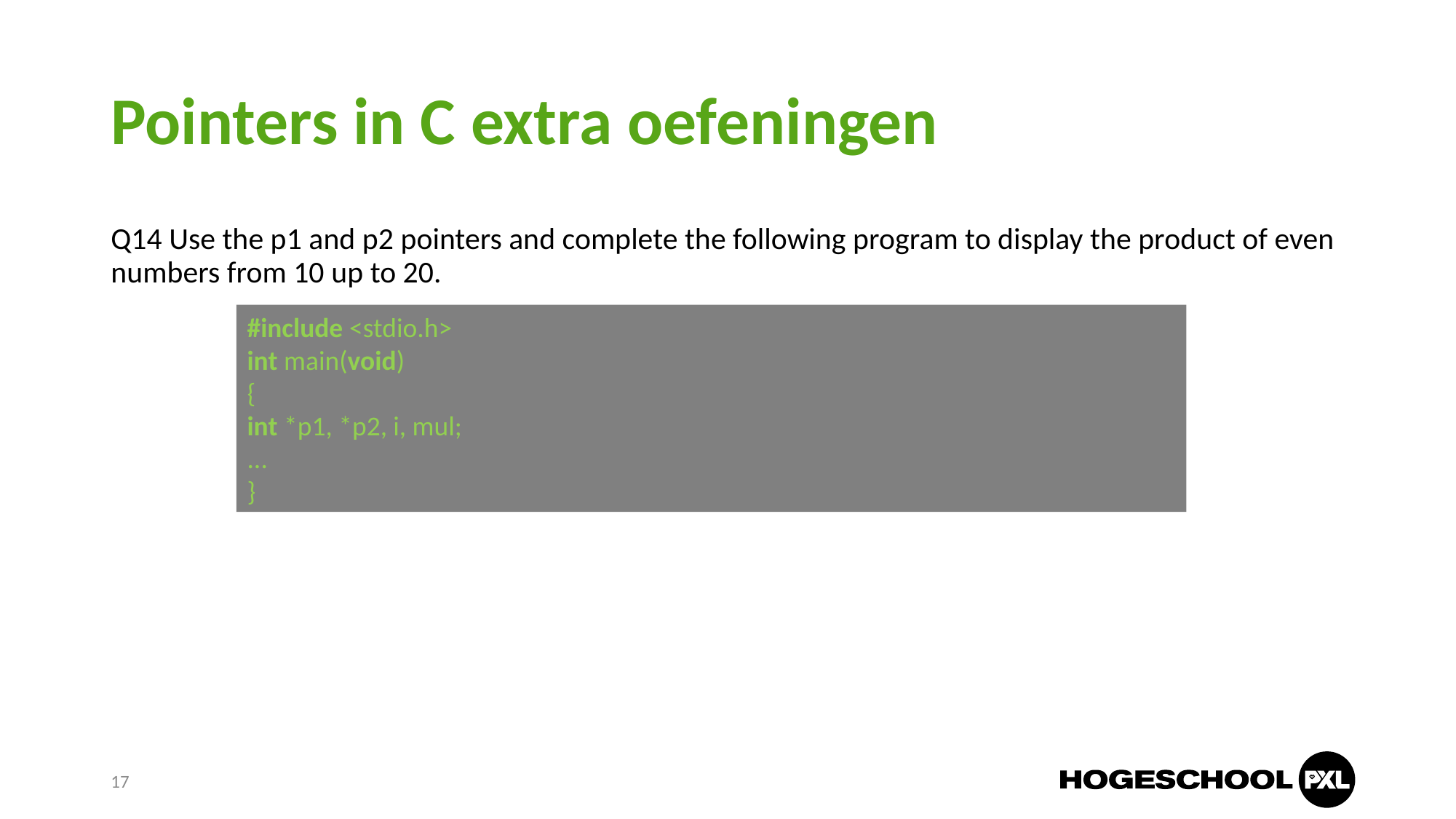

# Pointers in C extra oefeningen
Q14 Use the p1 and p2 pointers and complete the following program to display the product of even numbers from 10 up to 20.

#include <stdio.h>
int main(void)
{
int *p1, *p2, i, mul;
...
}
17